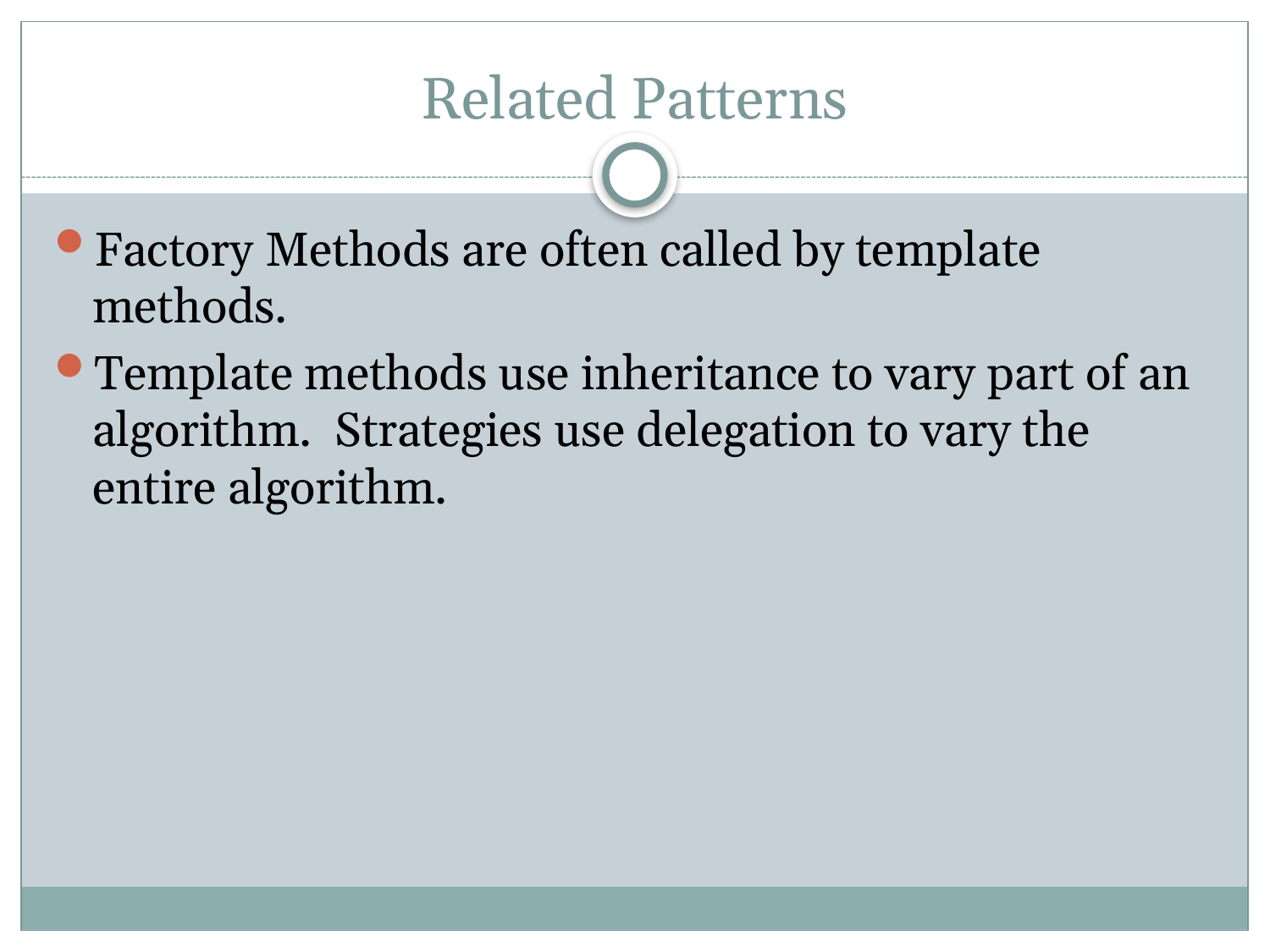

# Related Patterns
Factory Methods are often called by template methods.
Template methods use inheritance to vary part of an algorithm.  Strategies use delegation to vary the entire algorithm.